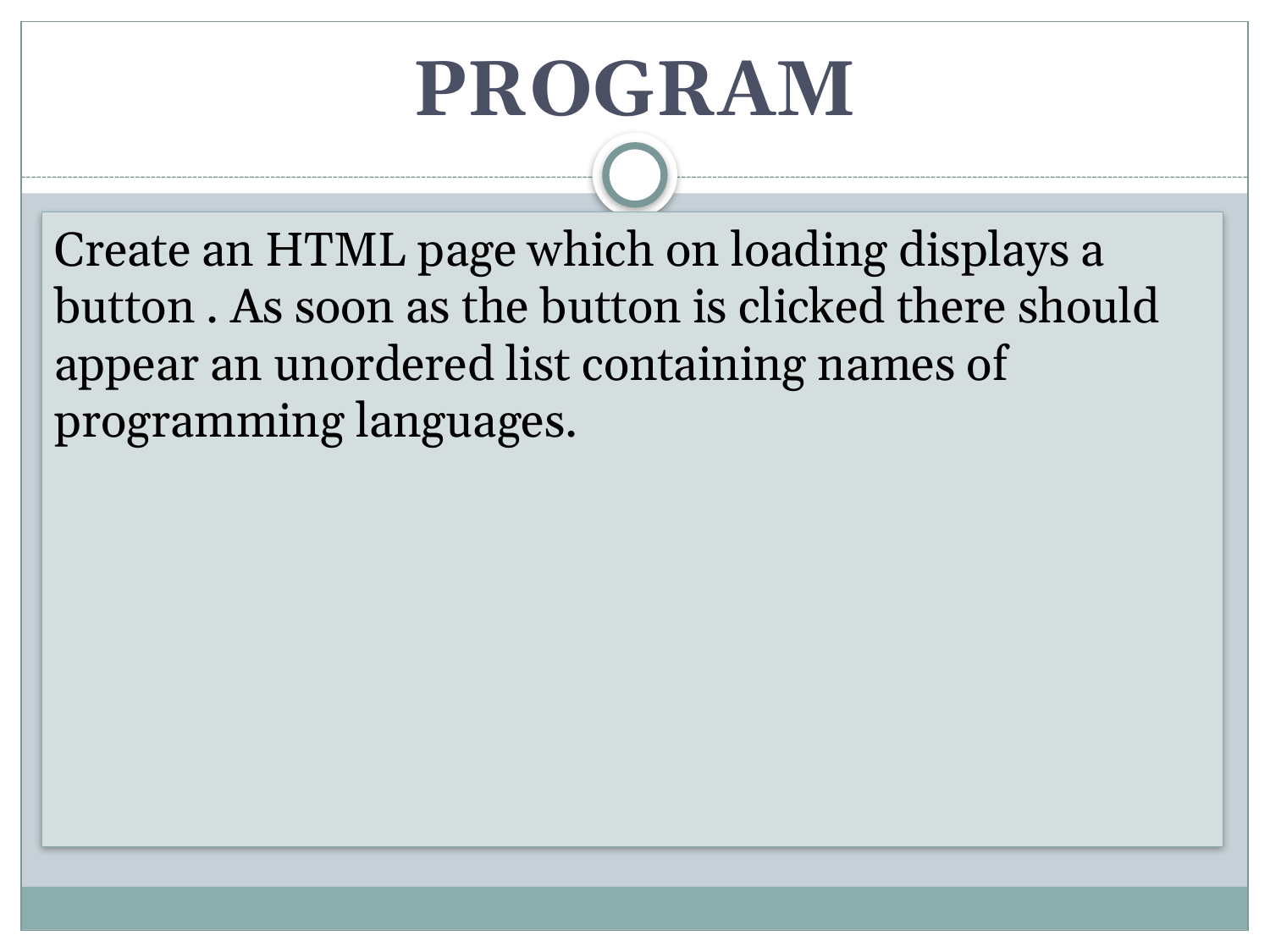

# PROGRAM
Create an HTML page which on loading displays a button . As soon as the button is clicked there should appear an unordered list containing names of programming languages.